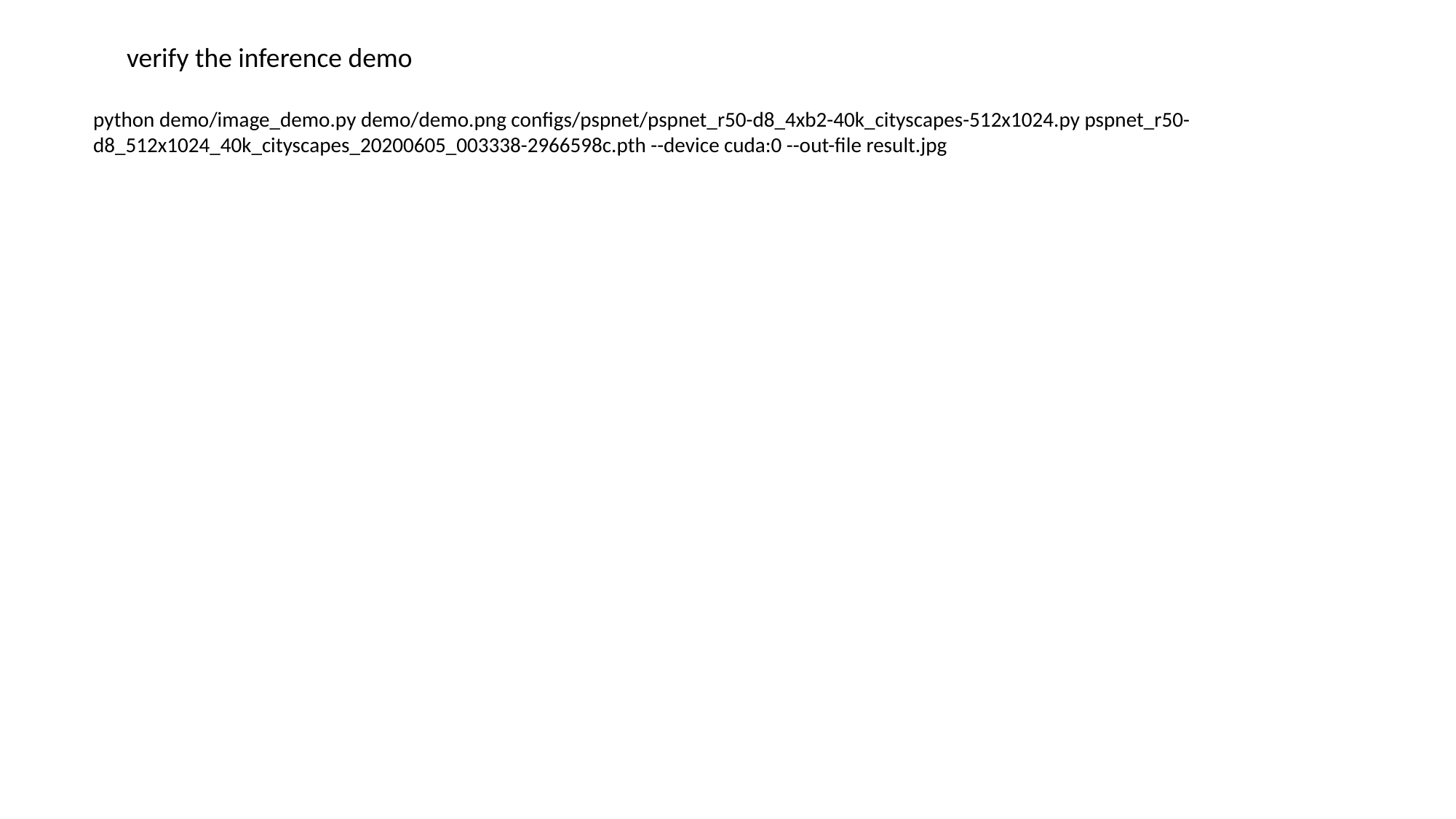

verify the inference demo
python demo/image_demo.py demo/demo.png configs/pspnet/pspnet_r50-d8_4xb2-40k_cityscapes-512x1024.py pspnet_r50-d8_512x1024_40k_cityscapes_20200605_003338-2966598c.pth --device cuda:0 --out-file result.jpg